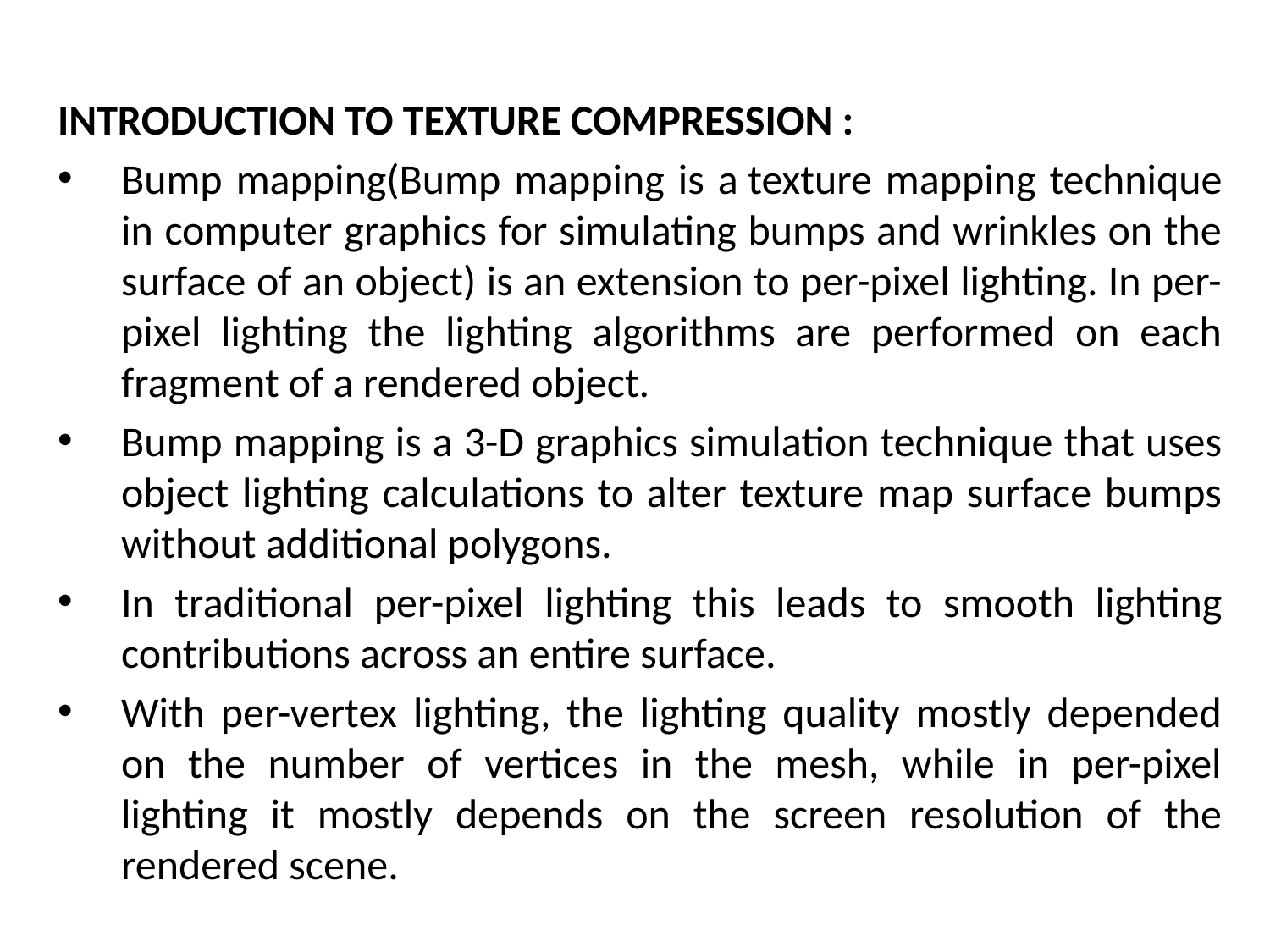

INTRODUCTION TO TEXTURE COMPRESSION :
Bump mapping(Bump mapping is a texture mapping technique in computer graphics for simulating bumps and wrinkles on the surface of an object) is an extension to per-pixel lighting. In per-pixel lighting the lighting algorithms are performed on each fragment of a rendered object.
Bump mapping is a 3-D graphics simulation technique that uses object lighting calculations to alter texture map surface bumps without additional polygons.
In traditional per-pixel lighting this leads to smooth lighting contributions across an entire surface.
With per-vertex lighting, the lighting quality mostly depended on the number of vertices in the mesh, while in per-pixel lighting it mostly depends on the screen resolution of the rendered scene.
# The Mathematical side of games